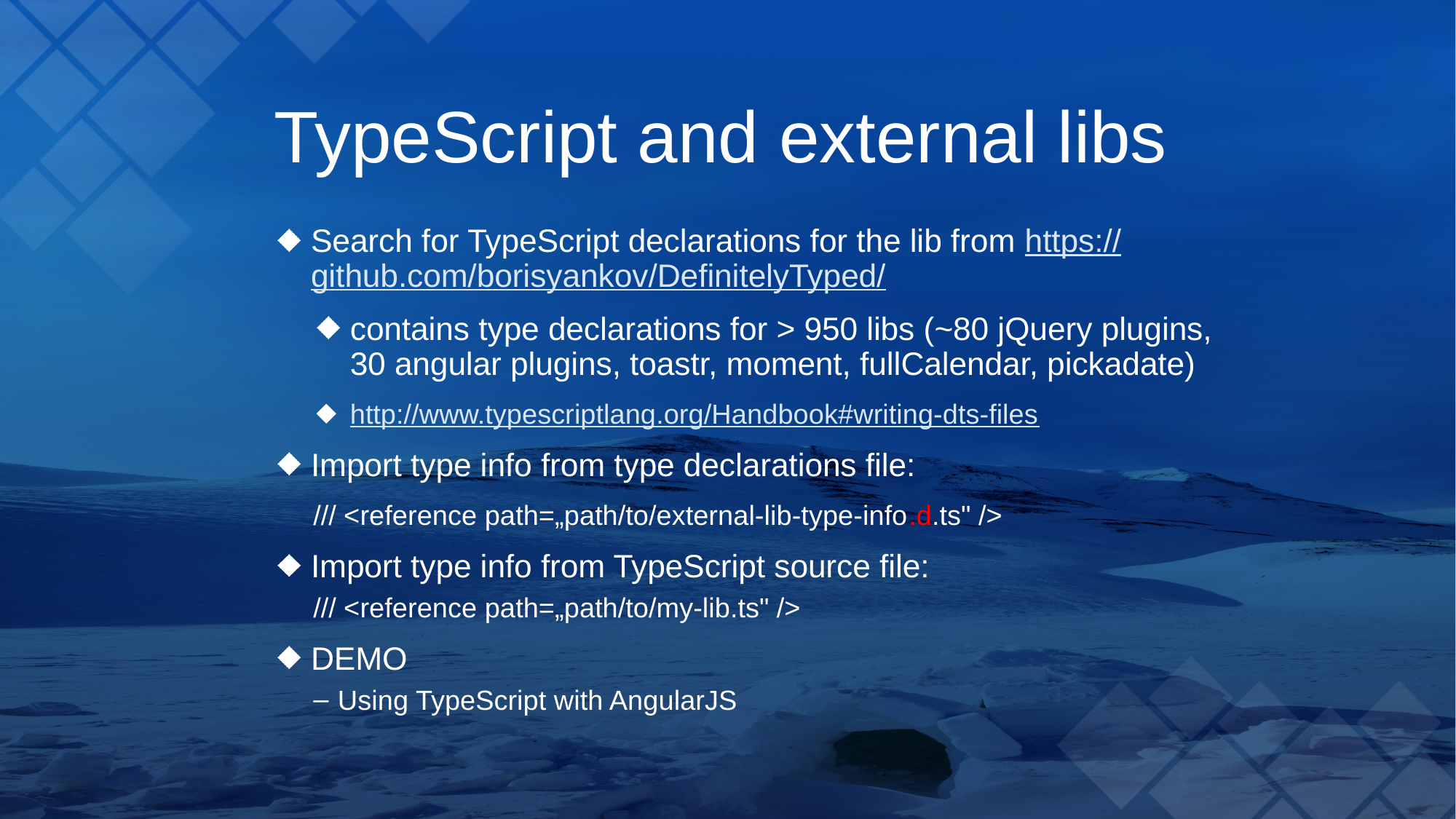

# TypeScript and external libs
Search for TypeScript declarations for the lib from https://github.com/borisyankov/DefinitelyTyped/
contains type declarations for > 950 libs (~80 jQuery plugins, 30 angular plugins, toastr, moment, fullCalendar, pickadate)
http://www.typescriptlang.org/Handbook#writing-dts-files
Import type info from type declarations file:
	/// <reference path=„path/to/external-lib-type-info.d.ts" />
Import type info from TypeScript source file:
	/// <reference path=„path/to/my-lib.ts" />
DEMO
Using TypeScript with AngularJS